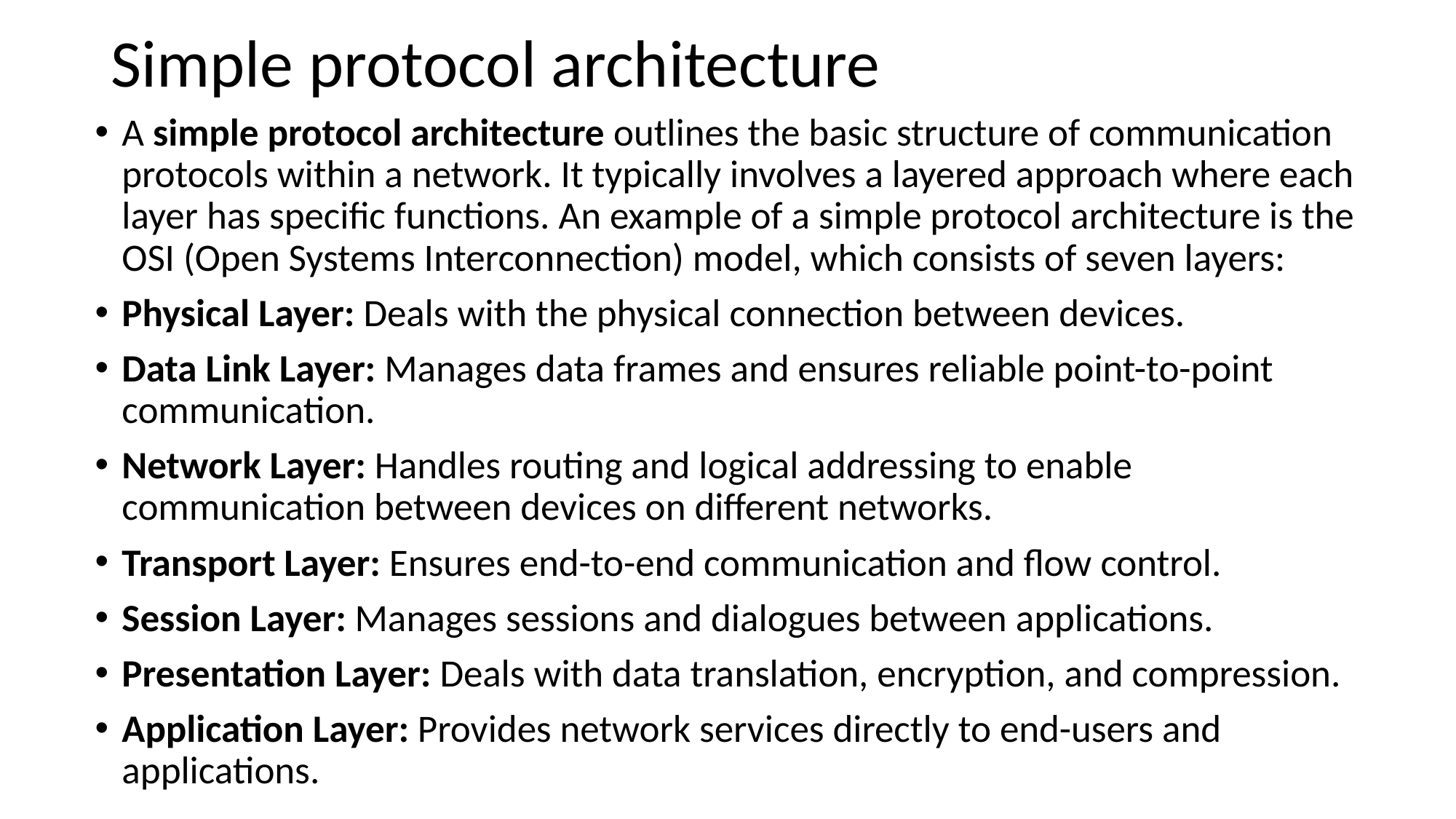

# Simple protocol architecture
A simple protocol architecture outlines the basic structure of communication protocols within a network. It typically involves a layered approach where each layer has specific functions. An example of a simple protocol architecture is the OSI (Open Systems Interconnection) model, which consists of seven layers:
Physical Layer: Deals with the physical connection between devices.
Data Link Layer: Manages data frames and ensures reliable point-to-point communication.
Network Layer: Handles routing and logical addressing to enable communication between devices on different networks.
Transport Layer: Ensures end-to-end communication and flow control.
Session Layer: Manages sessions and dialogues between applications.
Presentation Layer: Deals with data translation, encryption, and compression.
Application Layer: Provides network services directly to end-users and applications.